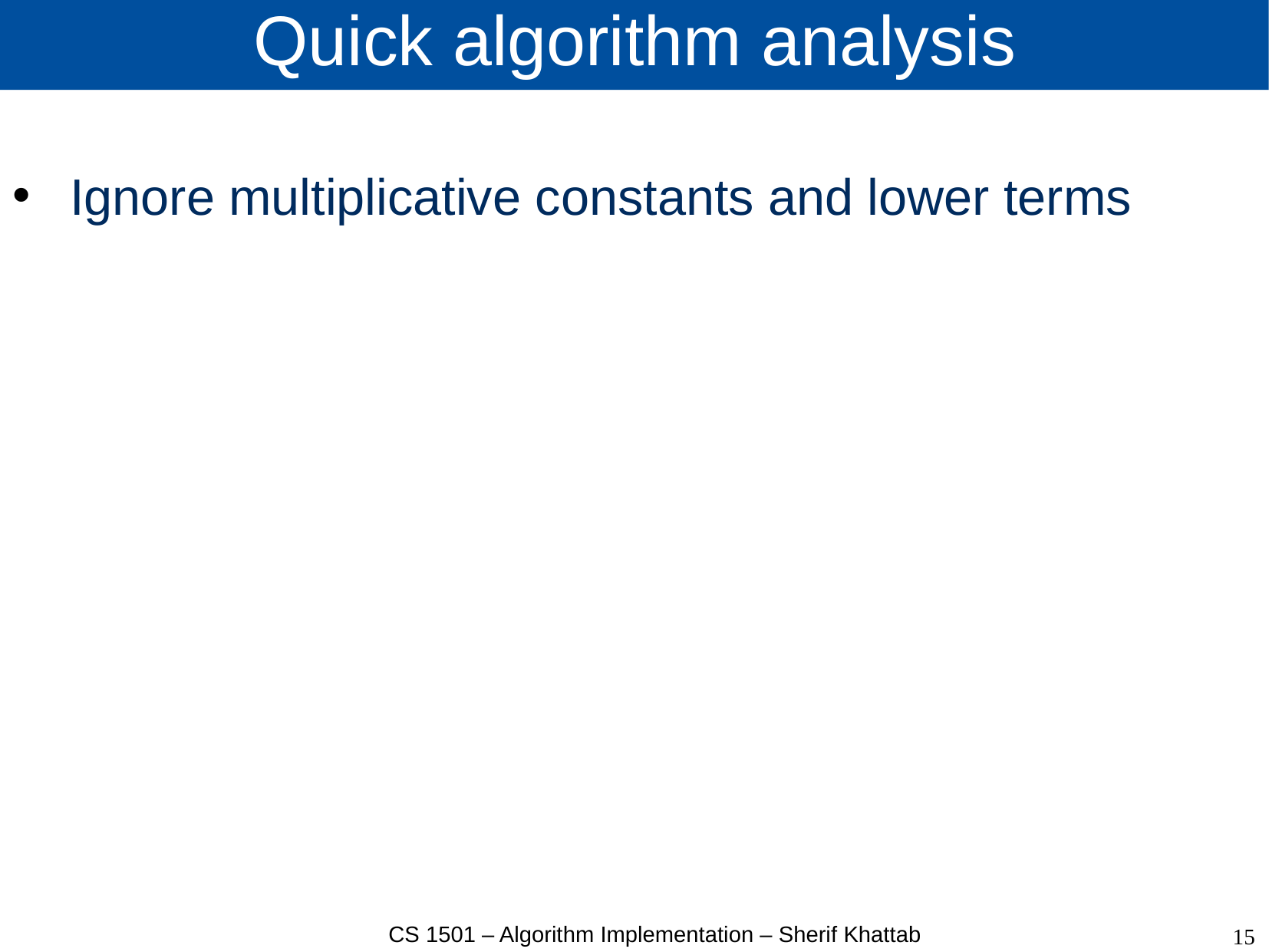

# Quick algorithm analysis
Ignore multiplicative constants and lower terms
15
CS 1501 – Algorithm Implementation – Sherif Khattab